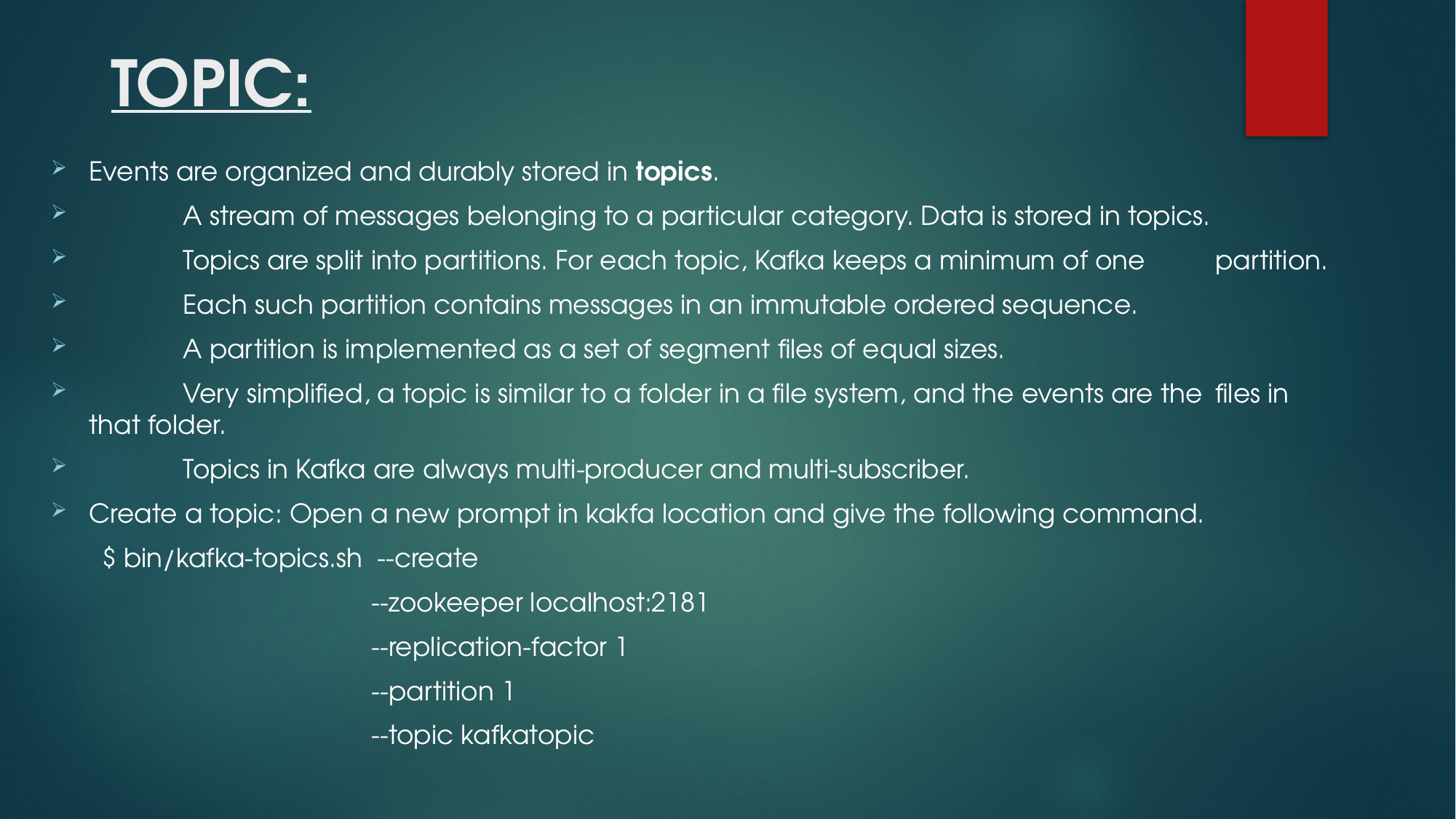

# TOPIC:
Events are organized and durably stored in topics.
	A stream of messages belonging to a particular category. Data is stored in topics.
	Topics are split into partitions. For each topic, Kafka keeps a minimum of one 			partition.
	Each such partition contains messages in an immutable ordered sequence.
	A partition is implemented as a set of segment files of equal sizes.
	Very simplified, a topic is similar to a folder in a file system, and the events are the 		files in that folder.
 	Topics in Kafka are always multi-producer and multi-subscriber.
Create a topic: Open a new prompt in kakfa location and give the following command.
       $ bin/kafka-topics.sh  --create
                                            --zookeeper localhost:2181
                                            --replication-factor 1
                                            --partition 1
                                            --topic kafkatopic